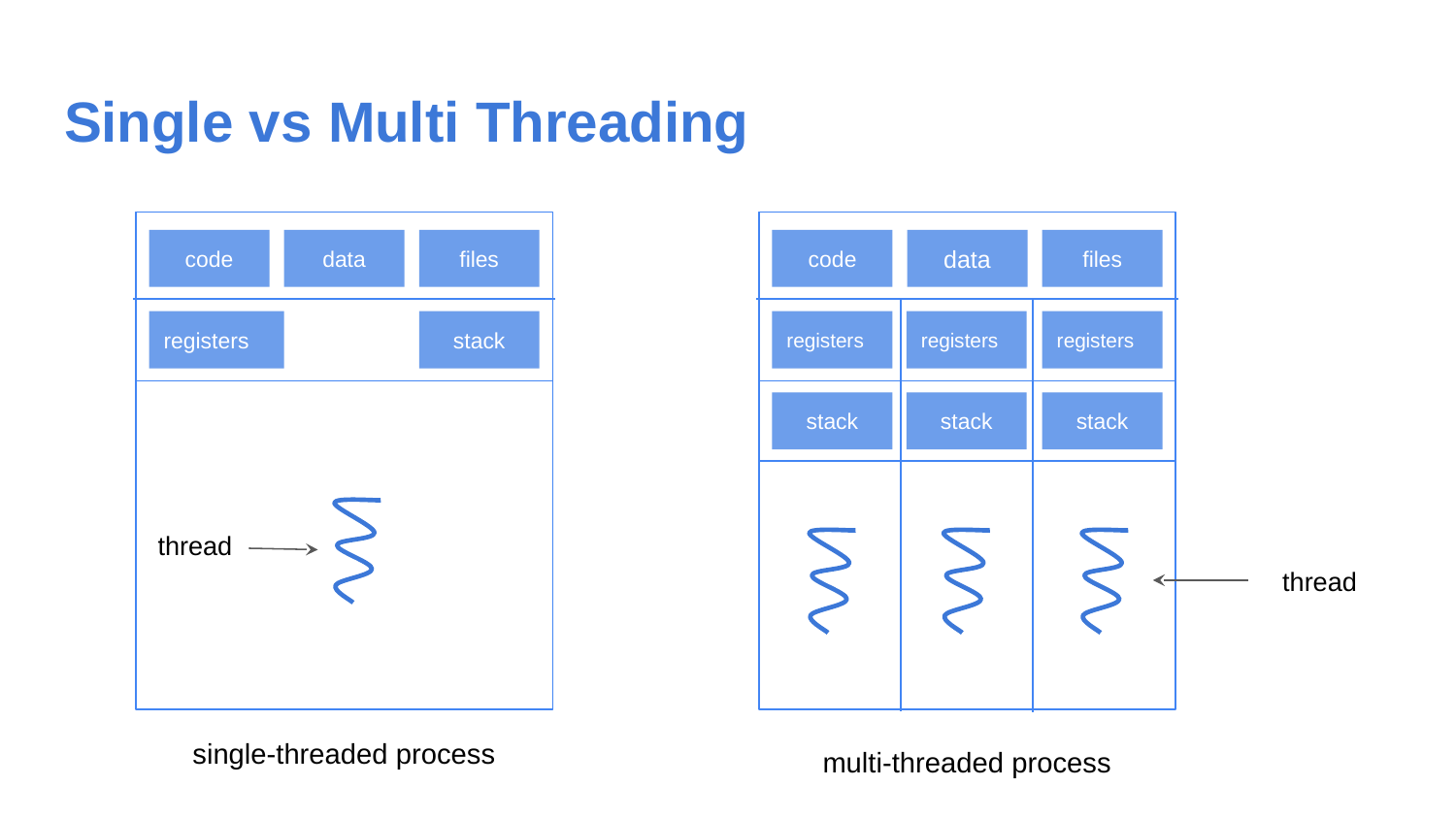

# Single vs Multi Threading

code
data
files
code
data
files
stack
registers
registers
registers
registers
stack
stack
stack

thread

thread
single-threaded process
multi-threaded process